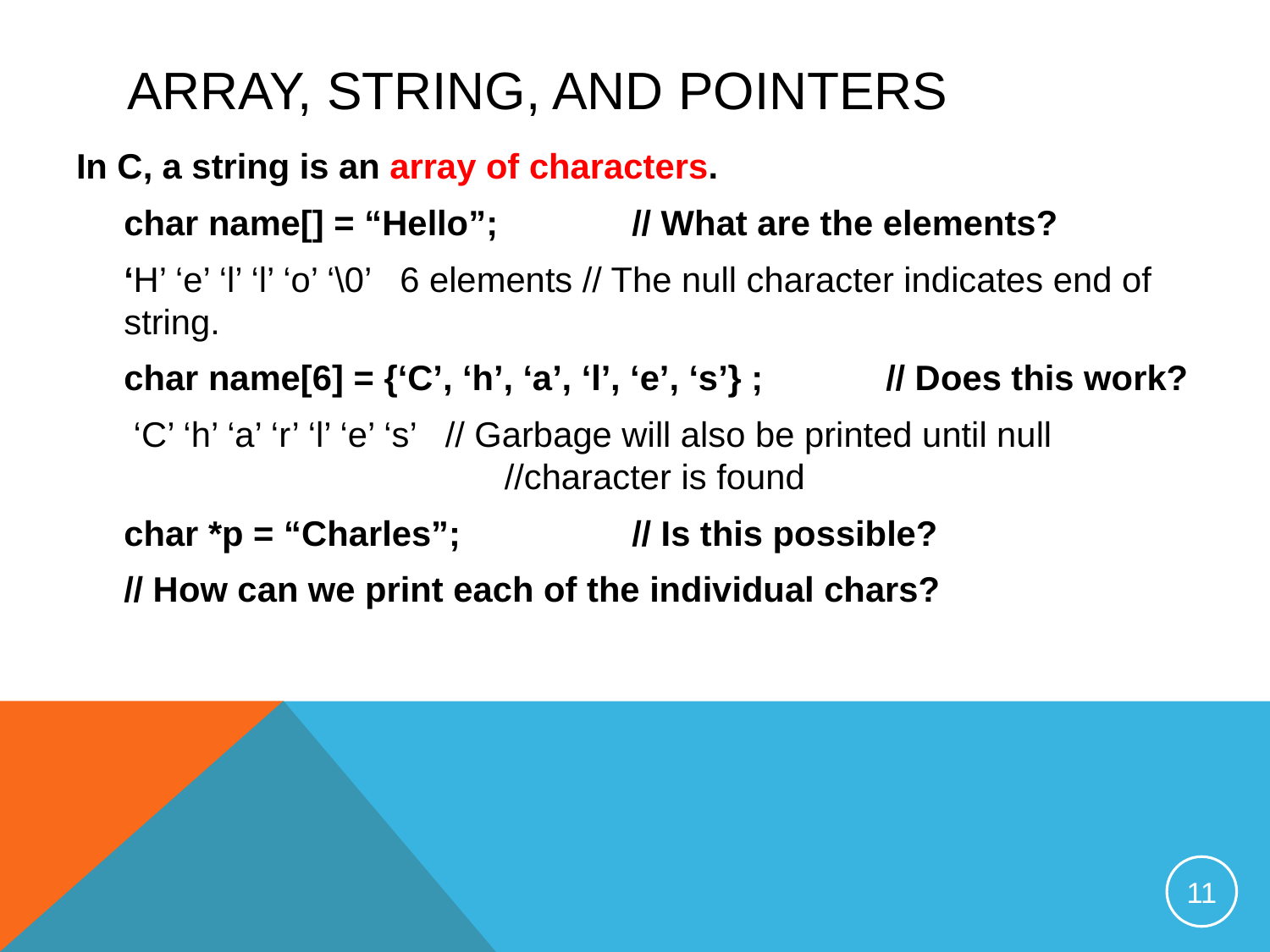

# Array, string, and pointers
In C, a string is an array of characters.
	char name[] = “Hello”;     	// What are the elements?
	‘H’ ‘e’ ‘l’ ‘l’ ‘o’ ‘\0’   6 elements // The null character indicates end of string.
	char name[6] = {‘C’, ‘h’, ‘a’, ‘l’, ‘e’, ‘s’} ; 	// Does this work?
	 ‘C’ ‘h’ ‘a’ ‘r’ ‘l’ ‘e’ ‘s’   // Garbage will also be printed until null 		             	             //character is found
	char *p = “Charles”;		// Is this possible?
	// How can we print each of the individual chars?

11